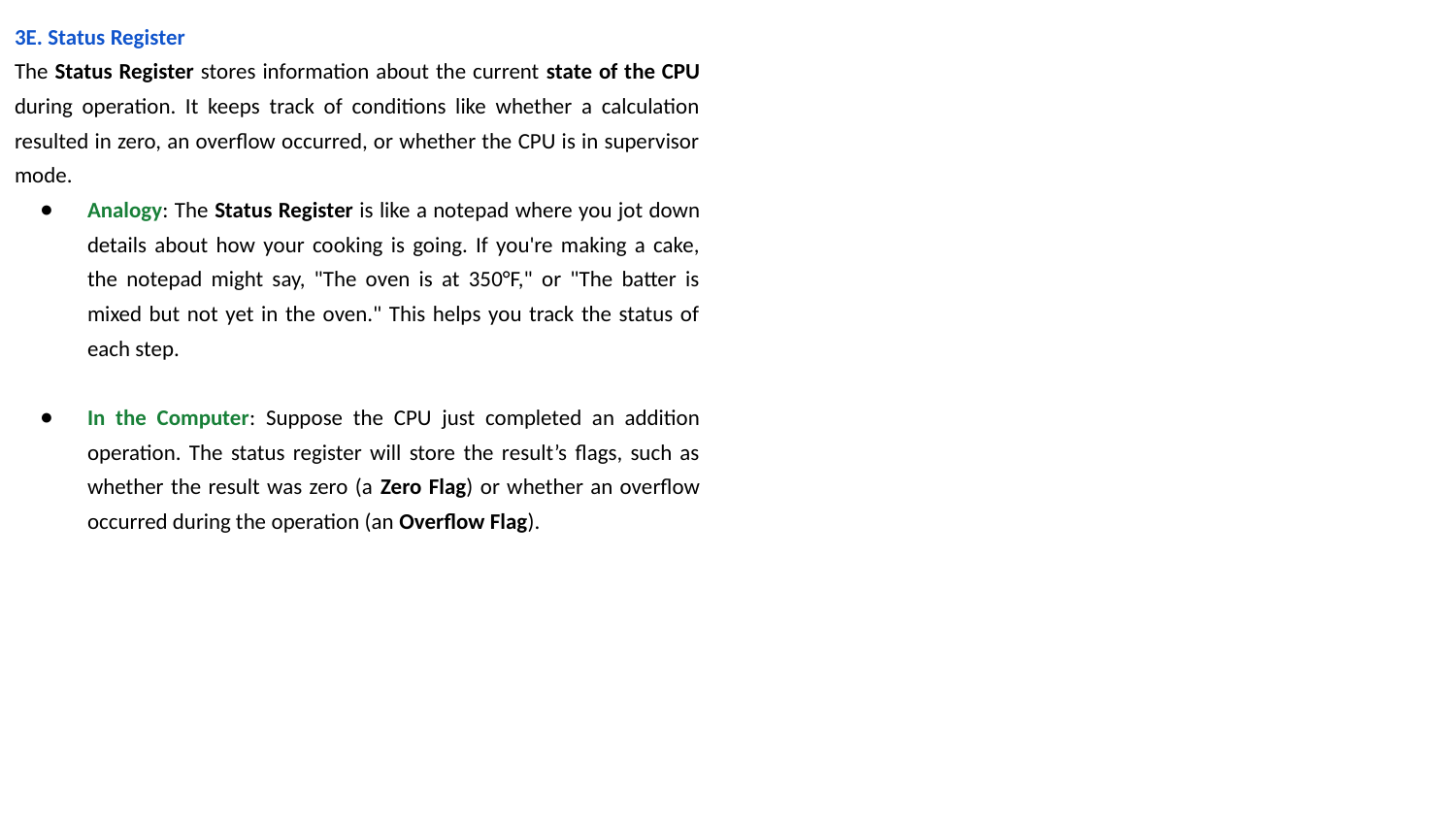

3E. Status Register
The Status Register stores information about the current state of the CPU during operation. It keeps track of conditions like whether a calculation resulted in zero, an overflow occurred, or whether the CPU is in supervisor mode.
Analogy: The Status Register is like a notepad where you jot down details about how your cooking is going. If you're making a cake, the notepad might say, "The oven is at 350°F," or "The batter is mixed but not yet in the oven." This helps you track the status of each step.

In the Computer: Suppose the CPU just completed an addition operation. The status register will store the result’s flags, such as whether the result was zero (a Zero Flag) or whether an overflow occurred during the operation (an Overflow Flag).